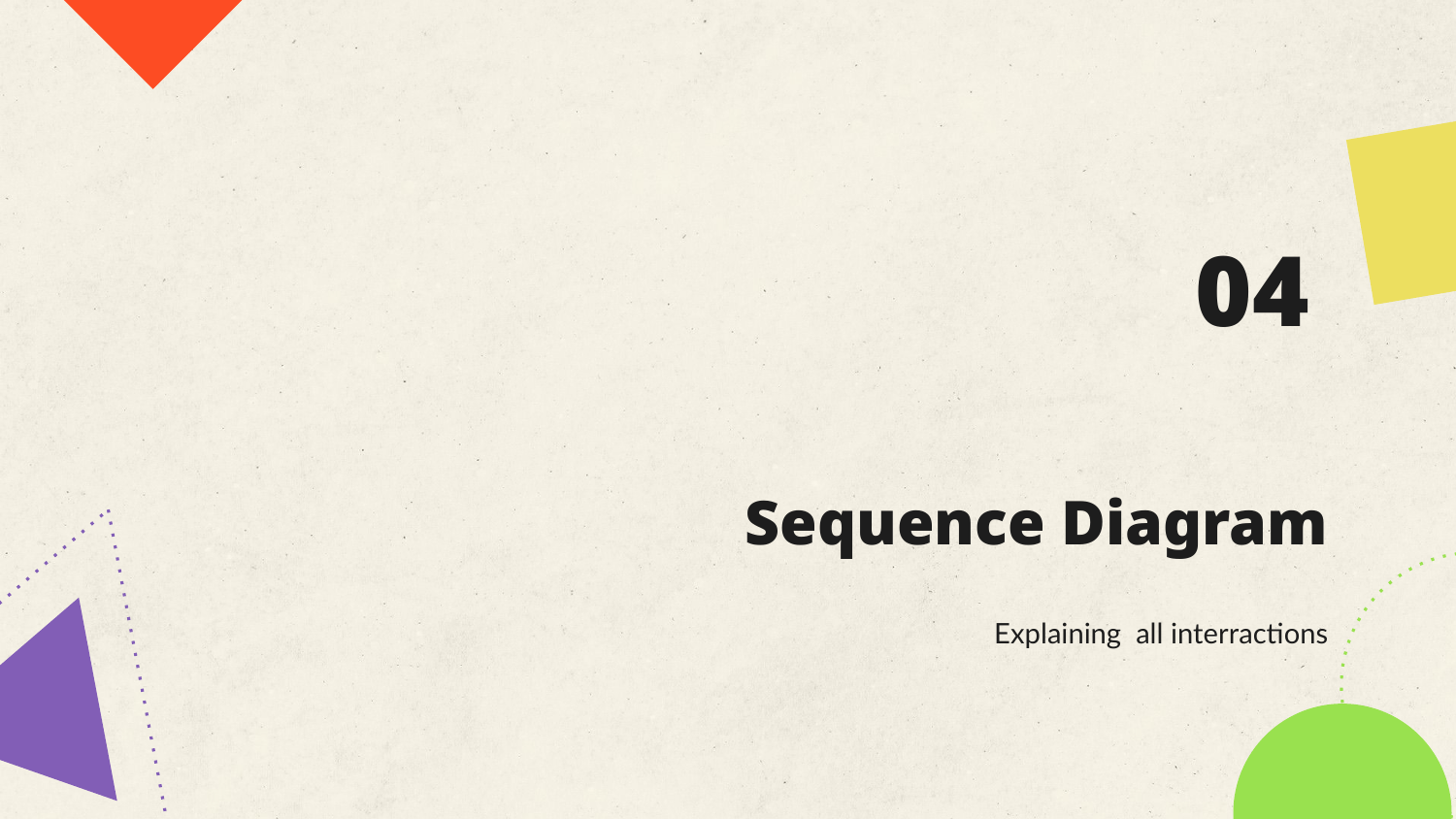

04
# Sequence Diagram
Explaining  all interractions